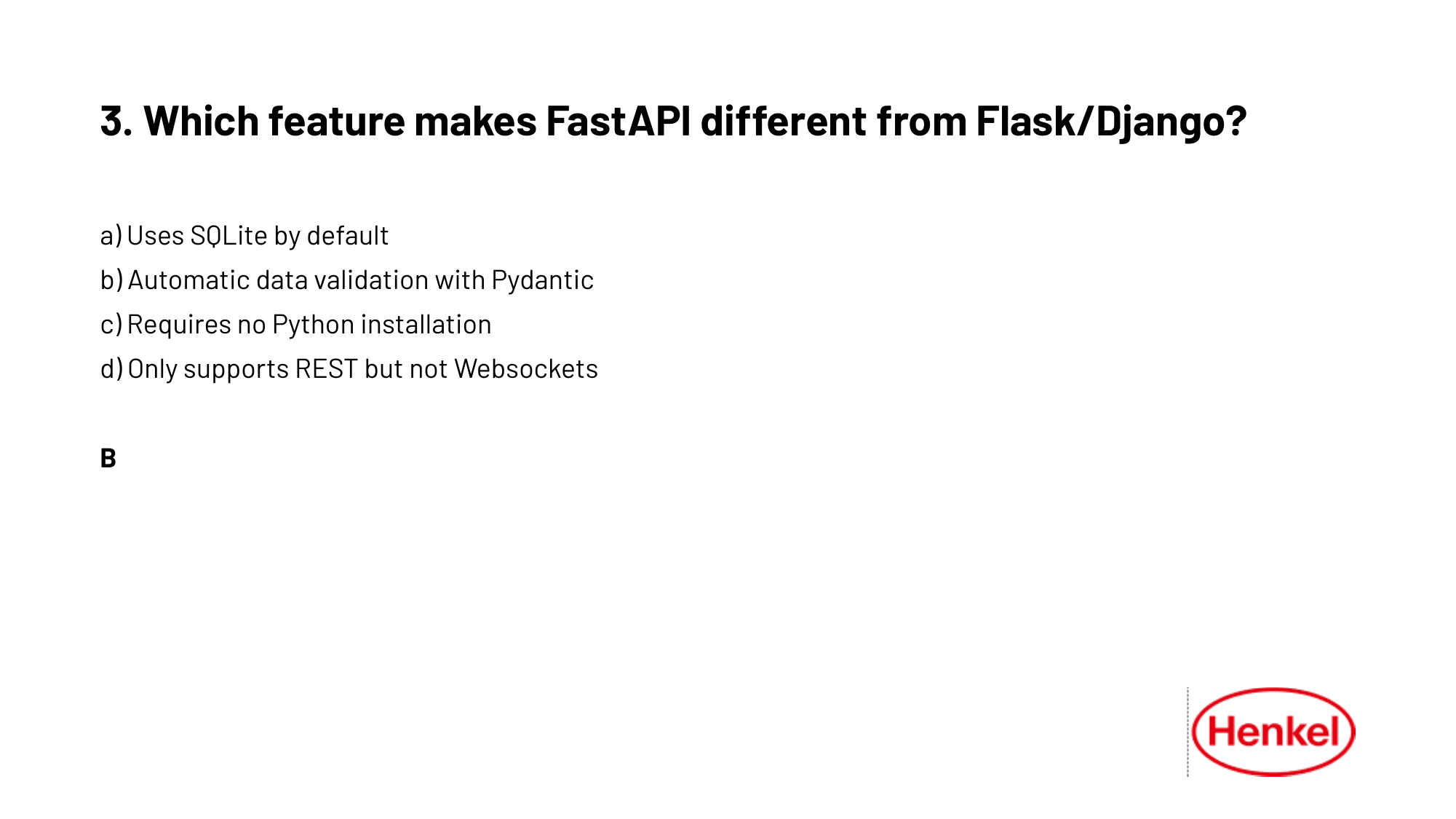

3. Which feature makes FastAPI different from Flask/Django?

a) Uses SQLite by default
b) Automatic data validation with Pydantic
c) Requires no Python installation
d) Only supports REST but not Websockets

B